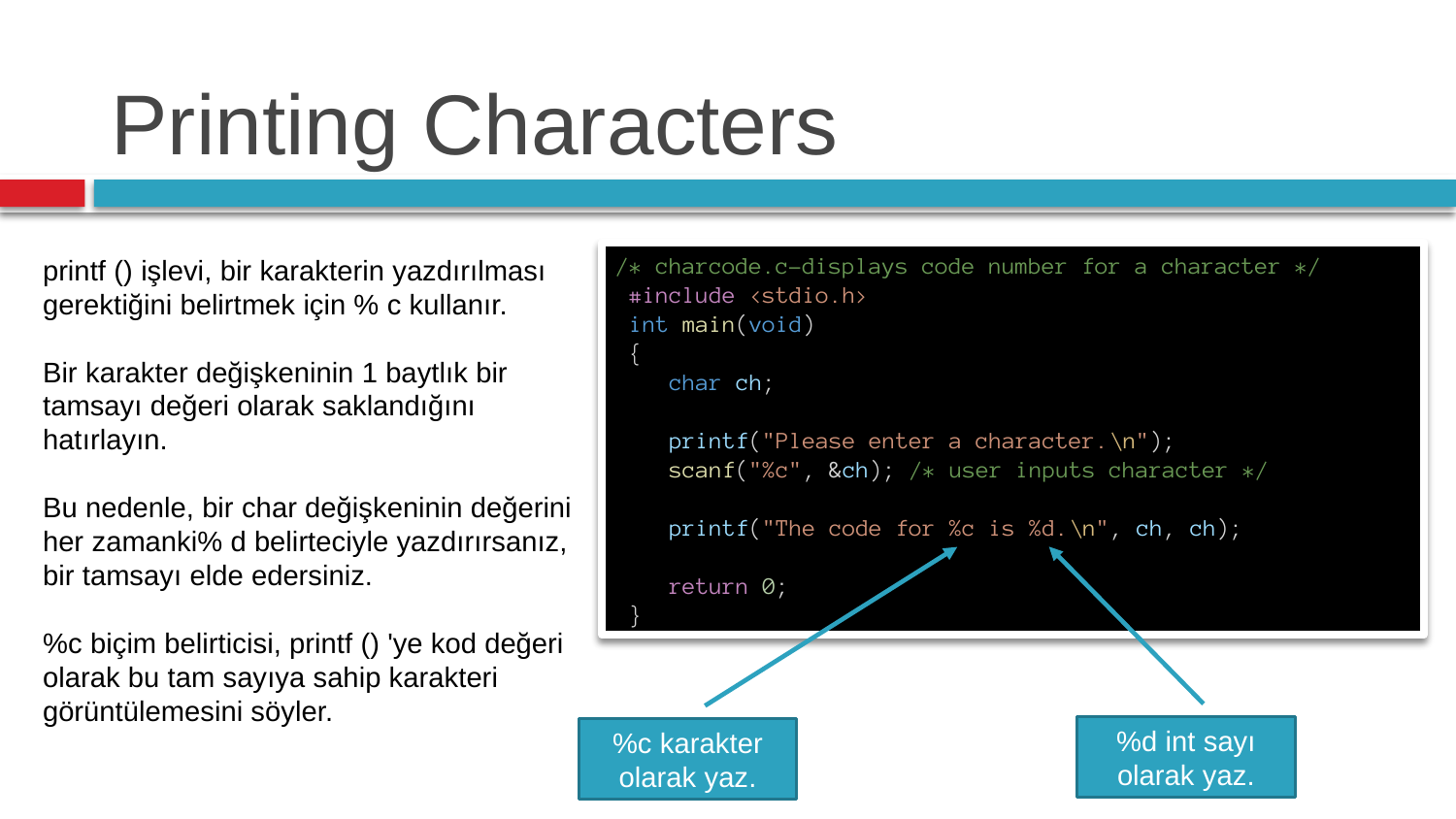

# Printing Characters
/* charcode.c-displays code number for a character */
 #include <stdio.h>
 int main(void)
 {
    char ch;

    printf("Please enter a character.\n");
    scanf("%c", &ch); /* user inputs character */

    printf("The code for %c is %d.\n", ch, ch);

    return 0;
 }
printf () işlevi, bir karakterin yazdırılması gerektiğini belirtmek için % c kullanır.

Bir karakter değişkeninin 1 baytlık bir tamsayı değeri olarak saklandığını hatırlayın.

Bu nedenle, bir char değişkeninin değerini her zamanki% d belirteciyle yazdırırsanız, bir tamsayı elde edersiniz.

%c biçim belirticisi, printf () 'ye kod değeri olarak bu tam sayıya sahip karakteri görüntülemesini söyler.
%d int sayı olarak yaz.
%c karakter olarak yaz.